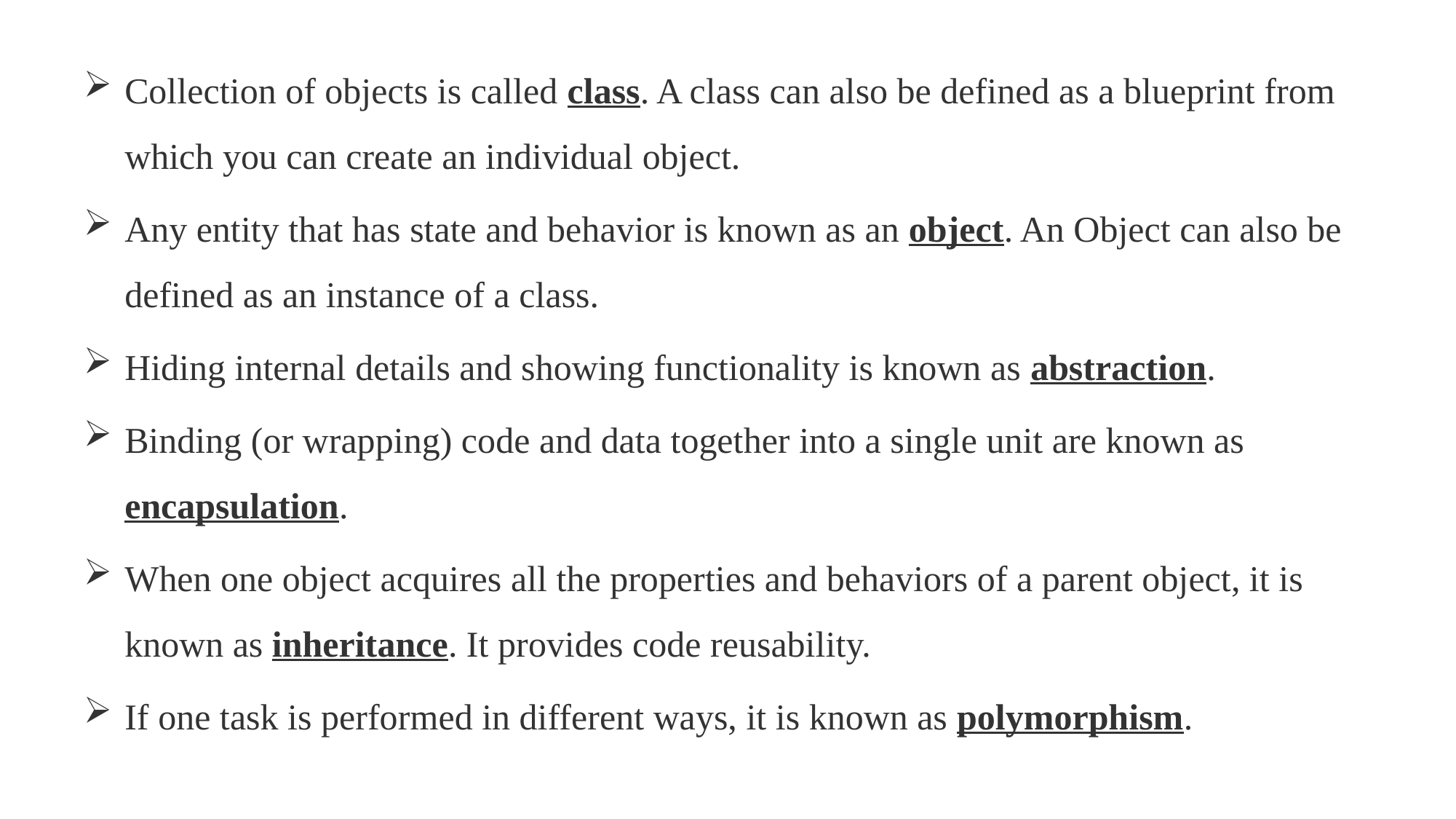

Collection of objects is called class. A class can also be defined as a blueprint from which you can create an individual object.
Any entity that has state and behavior is known as an object. An Object can also be defined as an instance of a class.
Hiding internal details and showing functionality is known as abstraction.
Binding (or wrapping) code and data together into a single unit are known as encapsulation.
When one object acquires all the properties and behaviors of a parent object, it is known as inheritance. It provides code reusability.
If one task is performed in different ways, it is known as polymorphism.